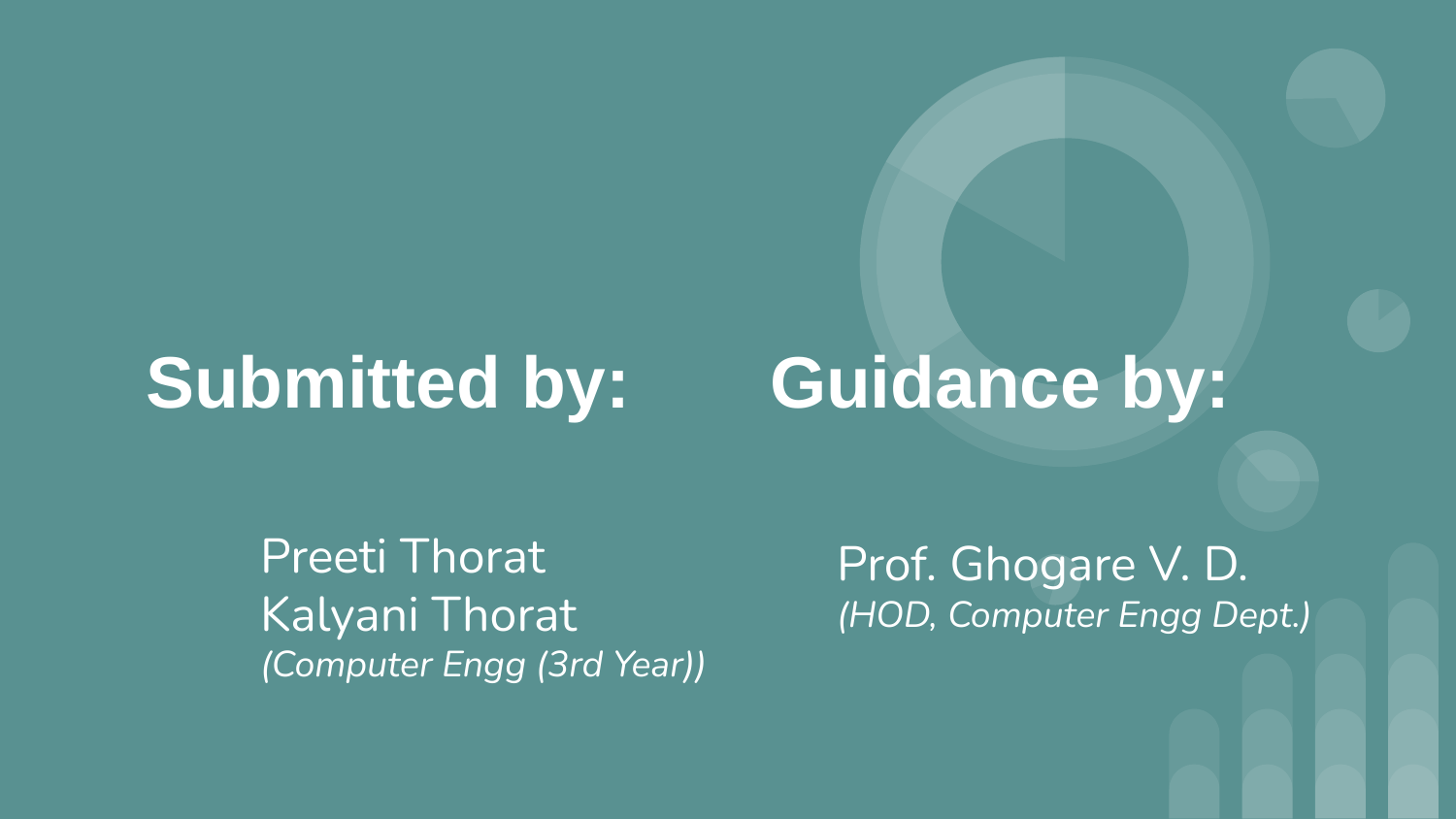

# Submitted by:
Guidance by:
Preeti Thorat
Kalyani Thorat
(Computer Engg (3rd Year))
Prof. Ghogare V. D.
(HOD, Computer Engg Dept.)